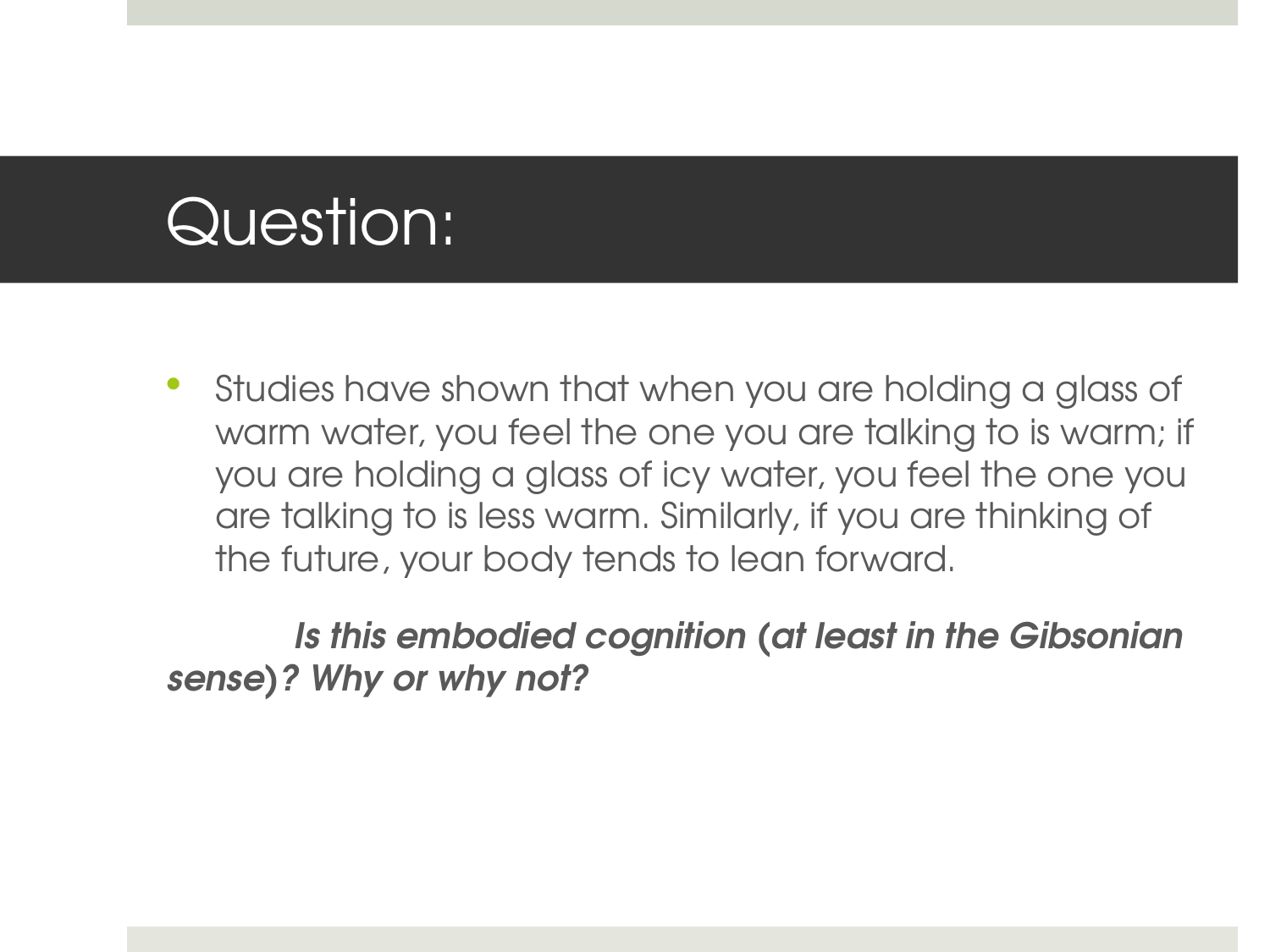

# Question:
Studies have shown that when you are holding a glass of warm water, you feel the one you are talking to is warm; if you are holding a glass of icy water, you feel the one you are talking to is less warm. Similarly, if you are thinking of the future, your body tends to lean forward.
	Is this embodied cognition (at least in the Gibsonian sense)? Why or why not?